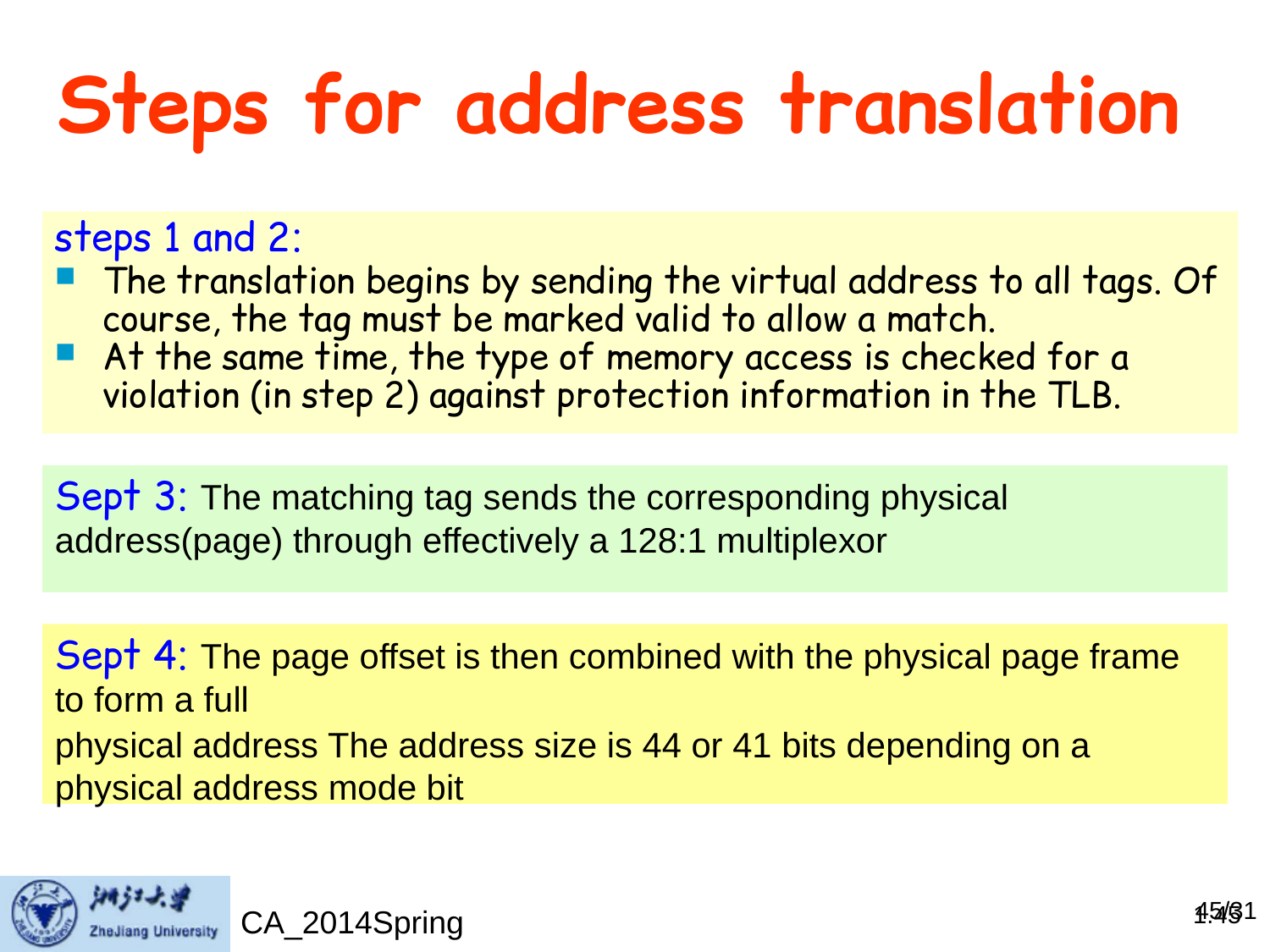

# Steps for address translation
steps 1 and 2:
The translation begins by sending the virtual address to all tags. Of course, the tag must be marked valid to allow a match.
At the same time, the type of memory access is checked for a violation (in step 2) against protection information in the TLB.
Sept 3: The matching tag sends the corresponding physical address(page) through effectively a 128:1 multiplexor
Sept 4: The page offset is then combined with the physical page frame to form a full
physical address The address size is 44 or 41 bits depending on a physical address mode bit